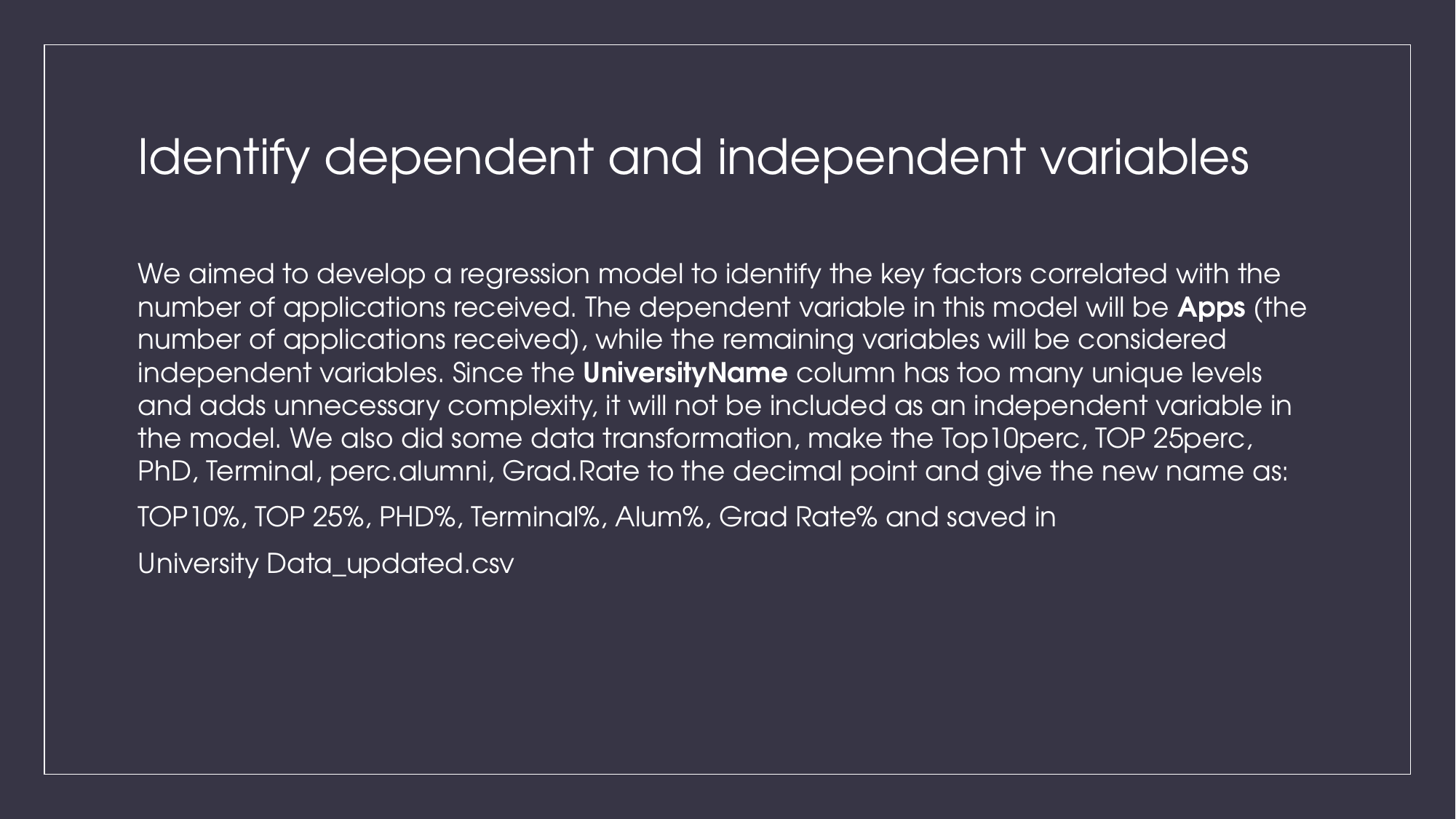

# Identify dependent and independent variables
We aimed to develop a regression model to identify the key factors correlated with the number of applications received. The dependent variable in this model will be Apps (the number of applications received), while the remaining variables will be considered independent variables. Since the UniversityName column has too many unique levels and adds unnecessary complexity, it will not be included as an independent variable in the model. We also did some data transformation, make the Top10perc, TOP 25perc, PhD, Terminal, perc.alumni, Grad.Rate to the decimal point and give the new name as:
TOP10%, TOP 25%, PHD%, Terminal%, Alum%, Grad Rate% and saved in
University Data_updated.csv